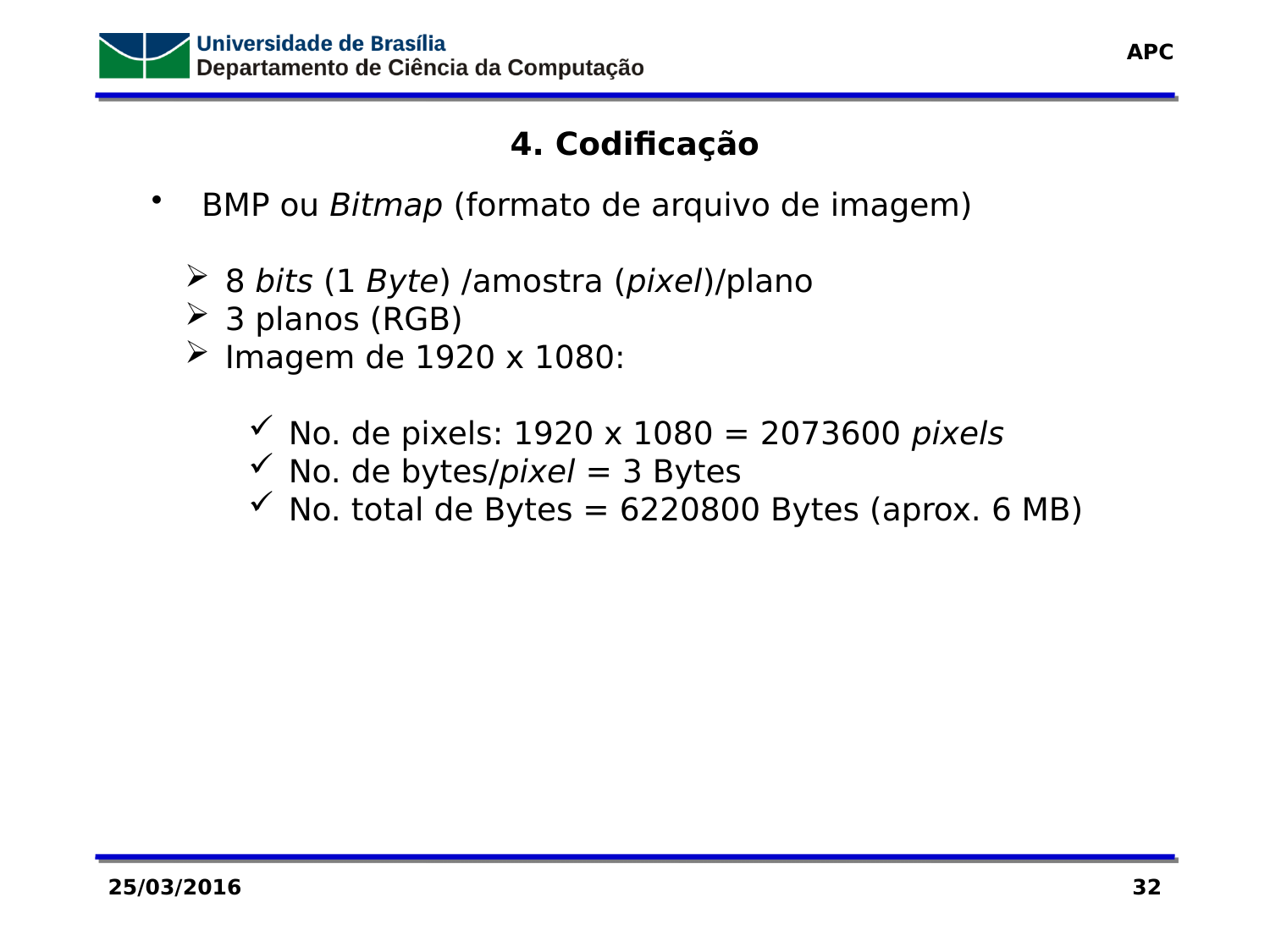

4. Codificação

  BMP ou Bitmap (formato de arquivo de imagem)

 8 bits (1 Byte) /amostra (pixel)/plano
 3 planos (RGB)
 Imagem de 1920 x 1080:

 No. de pixels: 1920 x 1080 = 2073600 pixels
 No. de bytes/pixel = 3 Bytes
 No. total de Bytes = 6220800 Bytes (aprox. 6 MB)
25/03/2016
32